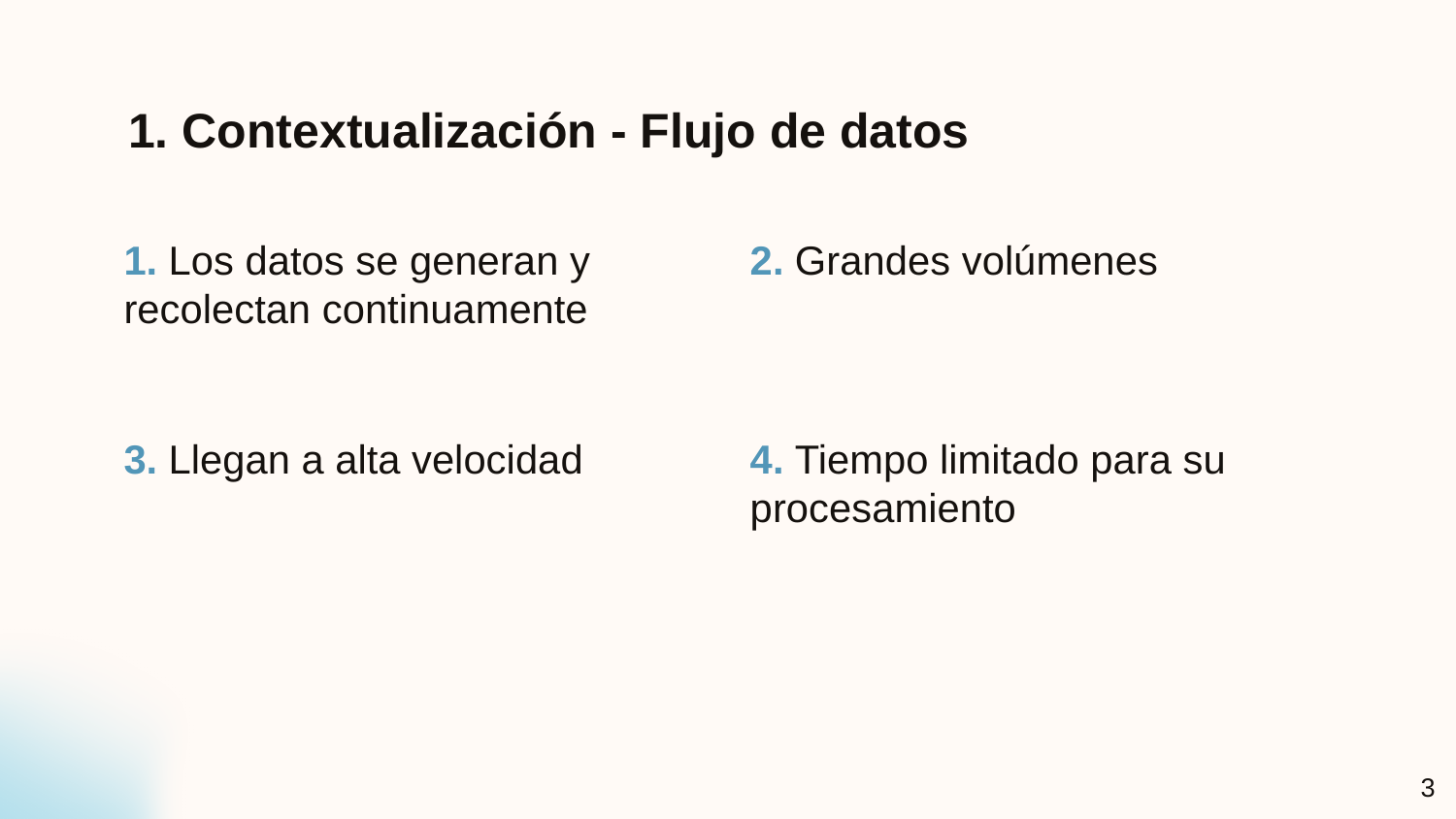

1. Contextualización - Flujo de datos
1. Los datos se generan y recolectan continuamente
2. Grandes volúmenes
3. Llegan a alta velocidad
4. Tiempo limitado para su procesamiento
3